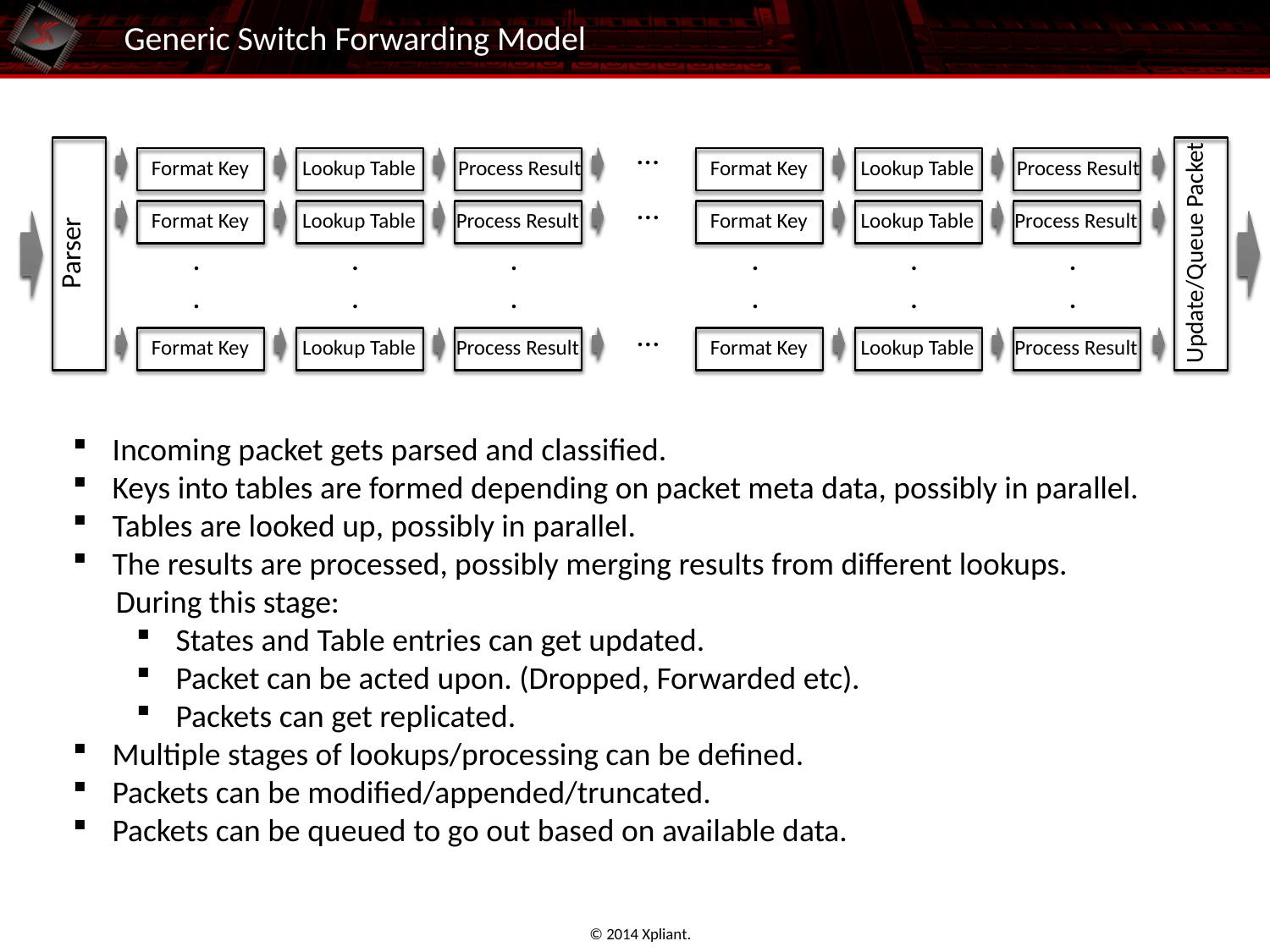

# Generic Switch Forwarding Model
…
Update/Queue Packet

Format Key
Lookup Table

Process Result

Format Key
Lookup Table

Process Result

…

Format Key
Lookup Table

Process Result

Format Key
Lookup Table

Process Result

Parser

.
.
.
.
.
.
.
.
.
.
.
.

…

Format Key
Lookup Table

Process Result

Format Key
Lookup Table

Process Result

Incoming packet gets parsed and classified.
Keys into tables are formed depending on packet meta data, possibly in parallel.
Tables are looked up, possibly in parallel.
The results are processed, possibly merging results from different lookups.
      During this stage:
States and Table entries can get updated.
Packet can be acted upon. (Dropped, Forwarded etc).
Packets can get replicated.
Multiple stages of lookups/processing can be defined.
Packets can be modified/appended/truncated.
Packets can be queued to go out based on available data.

© 2014 Xpliant.